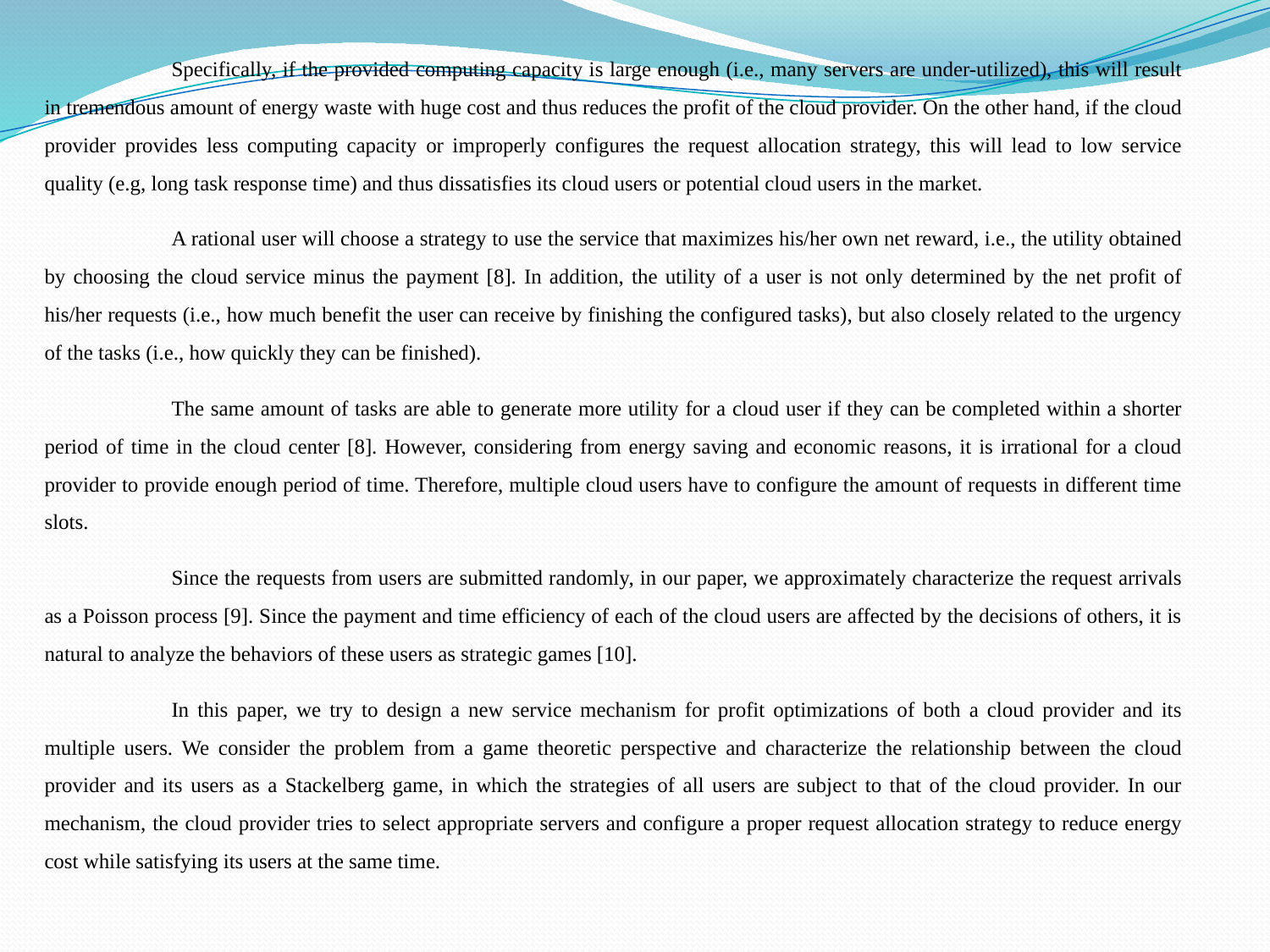

Specifically, if the provided computing capacity is large enough (i.e., many servers are under-utilized), this will result in tremendous amount of energy waste with huge cost and thus reduces the profit of the cloud provider. On the other hand, if the cloud provider provides less computing capacity or improperly configures the request allocation strategy, this will lead to low service quality (e.g, long task response time) and thus dissatisfies its cloud users or potential cloud users in the market.
	A rational user will choose a strategy to use the service that maximizes his/her own net reward, i.e., the utility obtained by choosing the cloud service minus the payment [8]. In addition, the utility of a user is not only determined by the net profit of his/her requests (i.e., how much benefit the user can receive by finishing the configured tasks), but also closely related to the urgency of the tasks (i.e., how quickly they can be finished).
	The same amount of tasks are able to generate more utility for a cloud user if they can be completed within a shorter period of time in the cloud center [8]. However, considering from energy saving and economic reasons, it is irrational for a cloud provider to provide enough period of time. Therefore, multiple cloud users have to configure the amount of requests in different time slots.
	Since the requests from users are submitted randomly, in our paper, we approximately characterize the request arrivals as a Poisson process [9]. Since the payment and time efficiency of each of the cloud users are affected by the decisions of others, it is natural to analyze the behaviors of these users as strategic games [10].
	In this paper, we try to design a new service mechanism for profit optimizations of both a cloud provider and its multiple users. We consider the problem from a game theoretic perspective and characterize the relationship between the cloud provider and its users as a Stackelberg game, in which the strategies of all users are subject to that of the cloud provider. In our mechanism, the cloud provider tries to select appropriate servers and configure a proper request allocation strategy to reduce energy cost while satisfying its users at the same time.